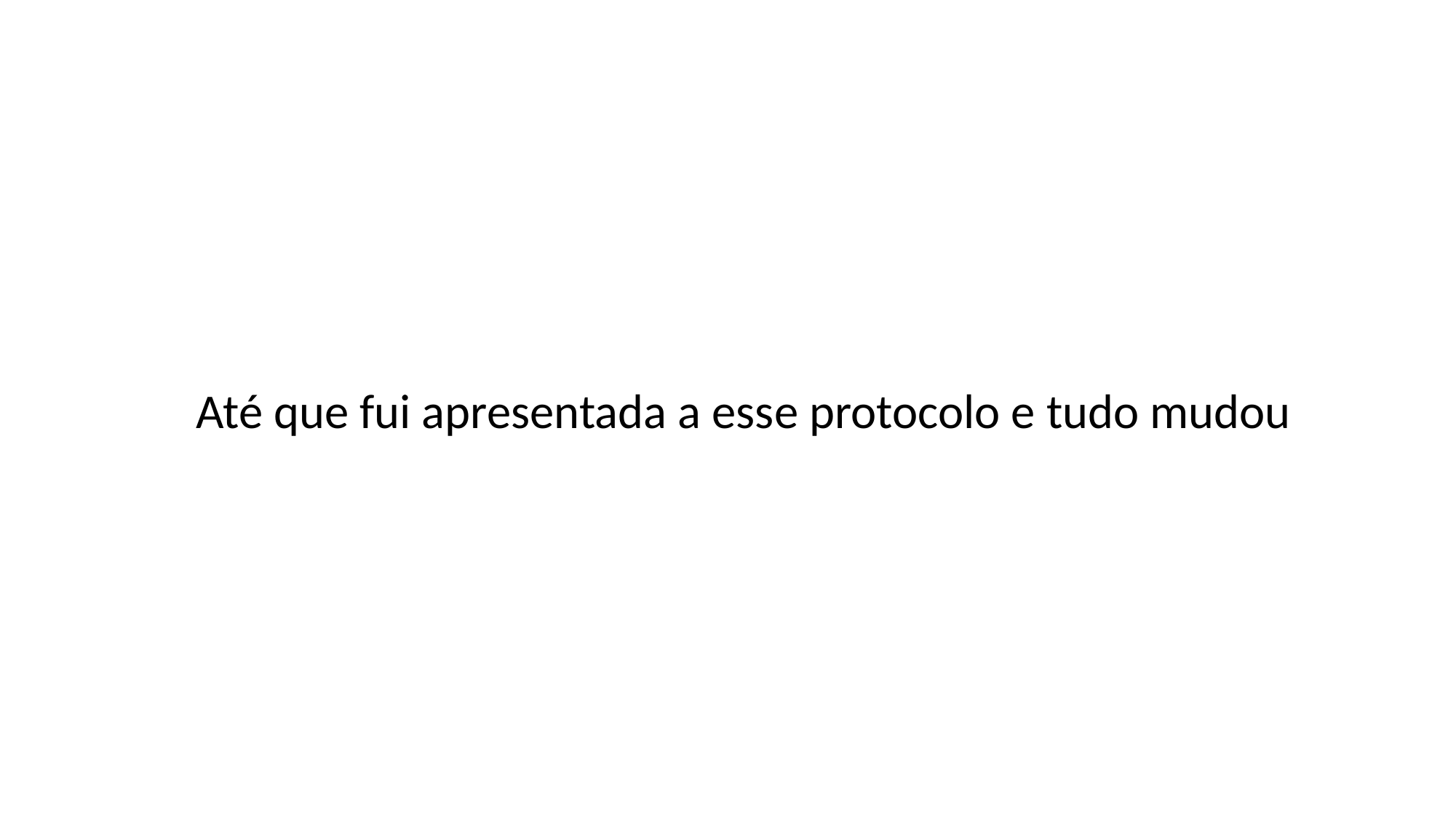

Até que fui apresentada a esse protocolo e tudo mudou